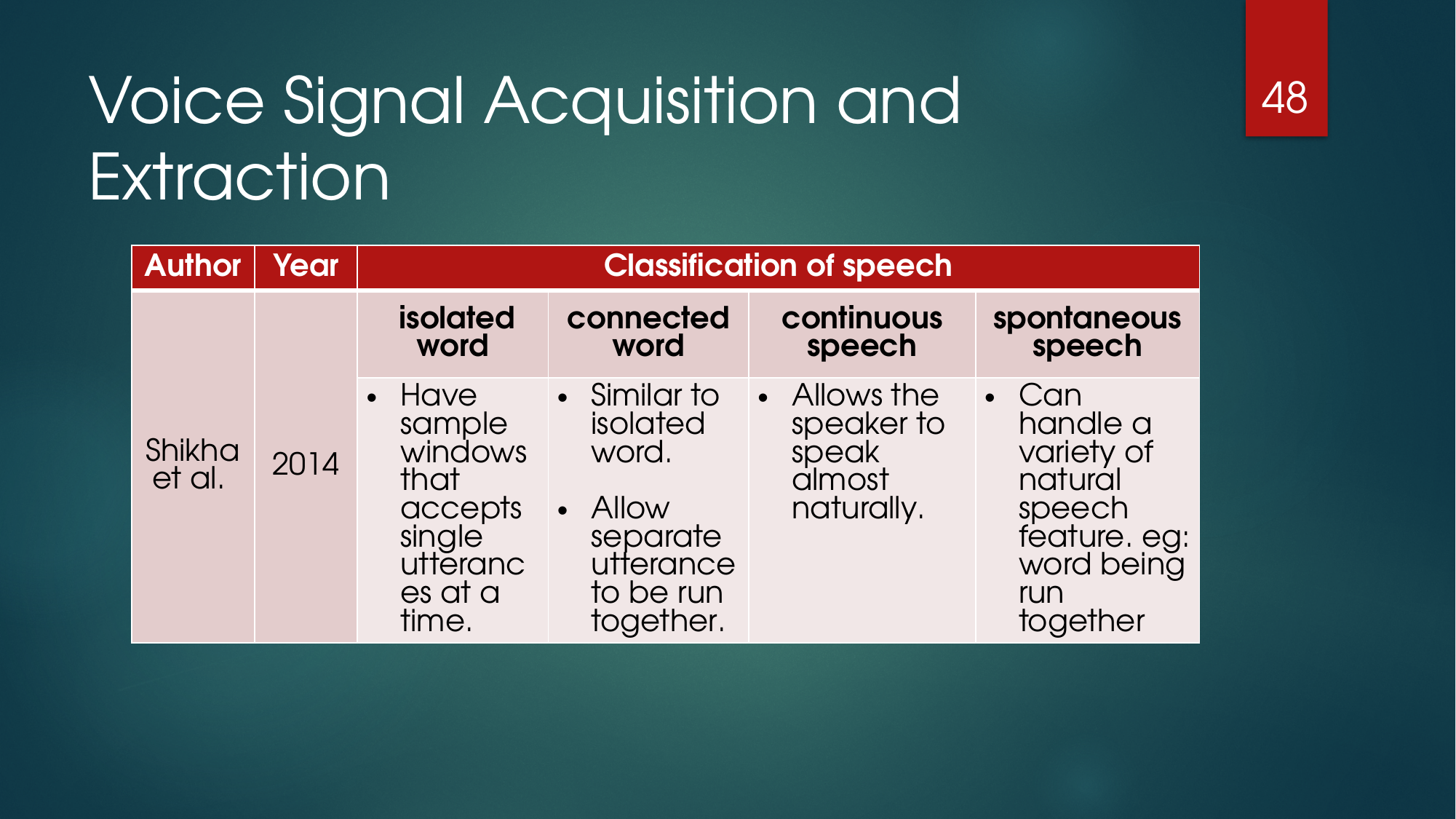

48
# Voice Signal Acquisition and Extraction
| Author | Year | Classification of speech |  |  |  |
| --- | --- | --- | --- | --- | --- |
| Shikha et al. | 2014 | isolated word | connected word | continuous speech | spontaneous speech |
|  |  | Have sample windows that accepts single utterances at a time. | Similar to isolated word. Allow separate utterance to be run together. | Allows the speaker to speak almost naturally. | Can handle a variety of natural speech feature. eg: word being run together |